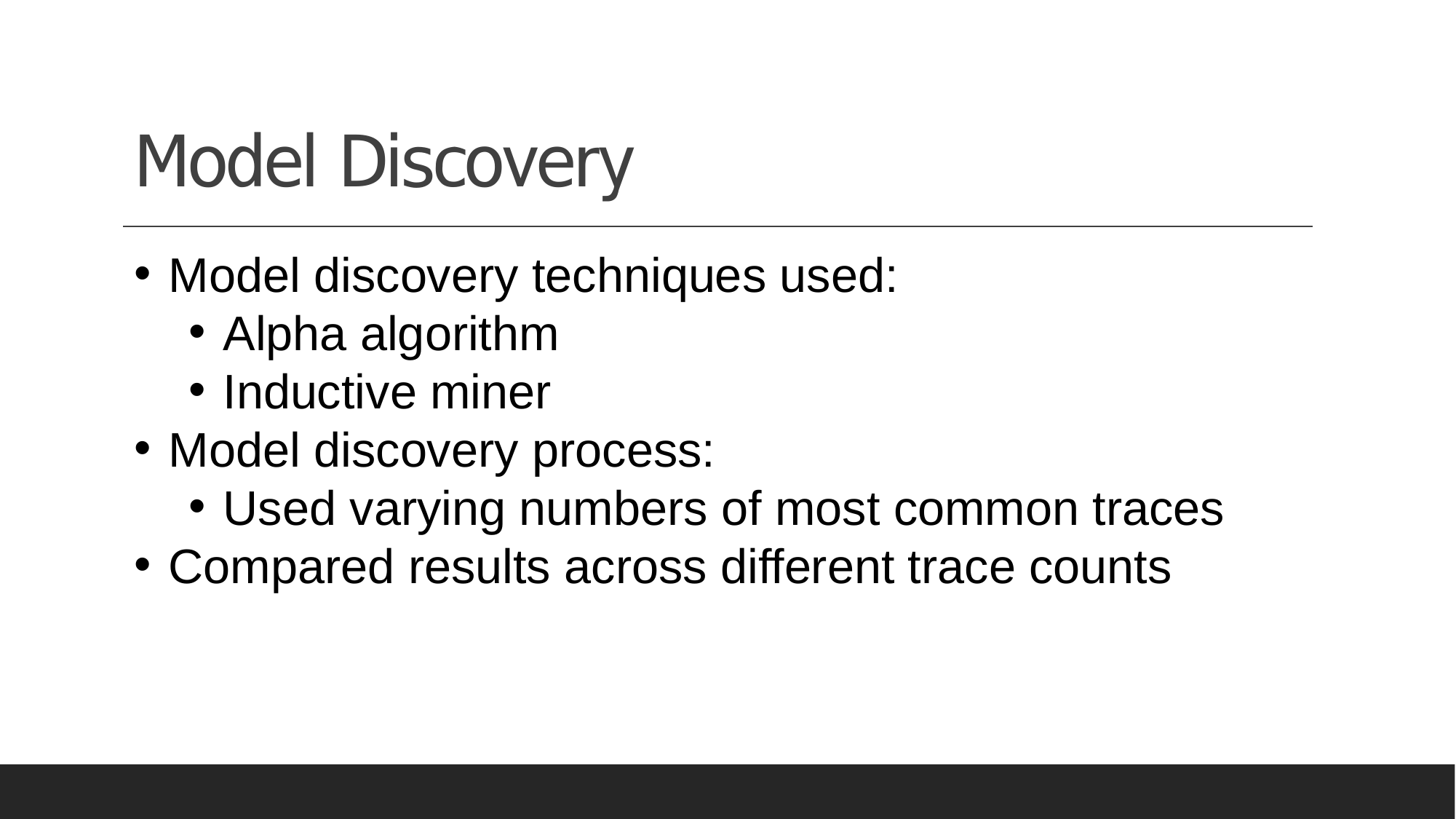

# Model Discovery
Model discovery techniques used:
Alpha algorithm
Inductive miner
Model discovery process:
Used varying numbers of most common traces
Compared results across different trace counts